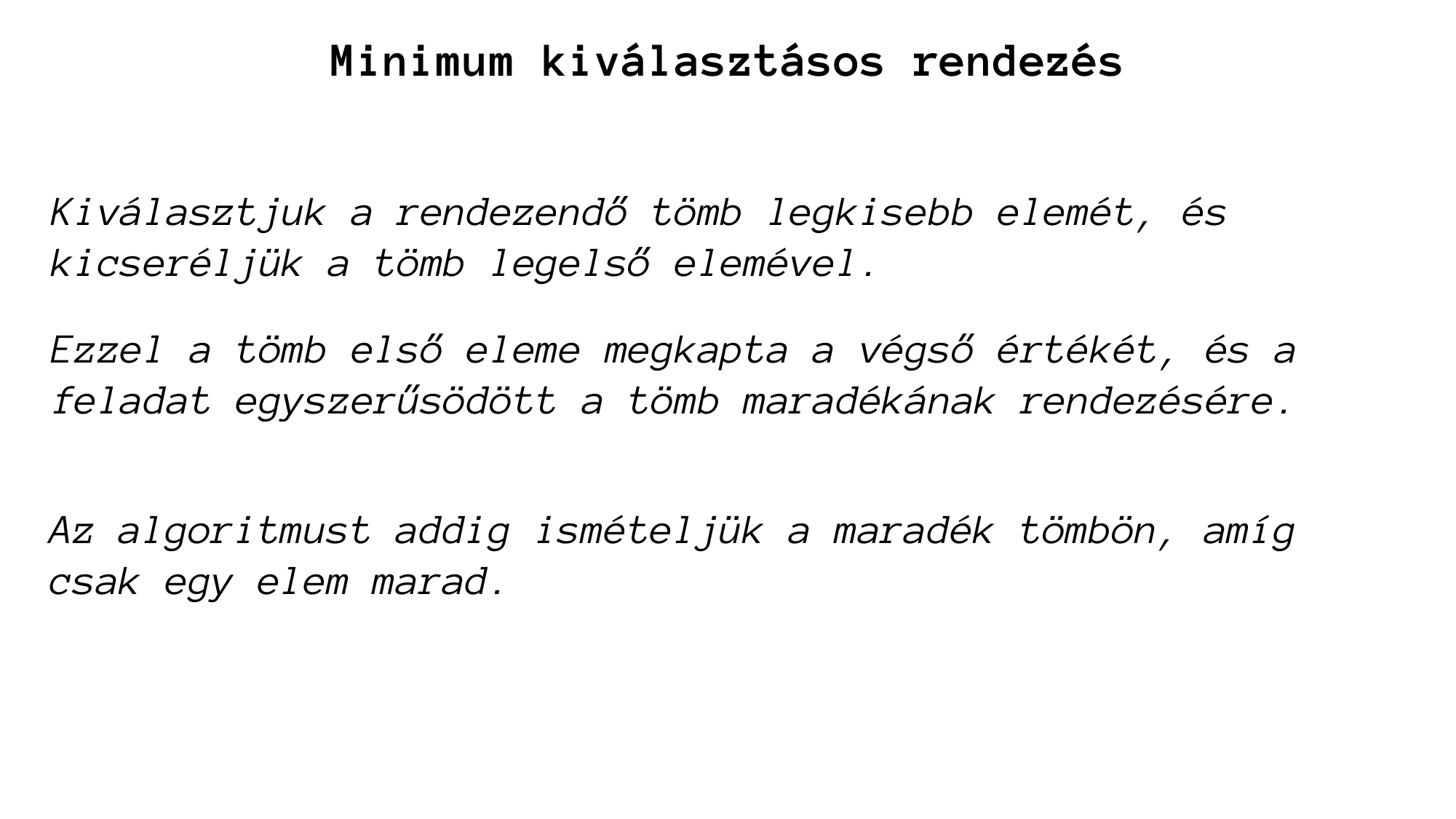

Minimum kiválasztásos rendezés
Kiválasztjuk a rendezendő tömb legkisebb elemét, és kicseréljük a tömb legelső elemével.
Ezzel a tömb első eleme megkapta a végső értékét, és a feladat egyszerűsödött a tömb maradékának rendezésére.
Az algoritmust addig ismételjük a maradék tömbön, amíg csak egy elem marad.